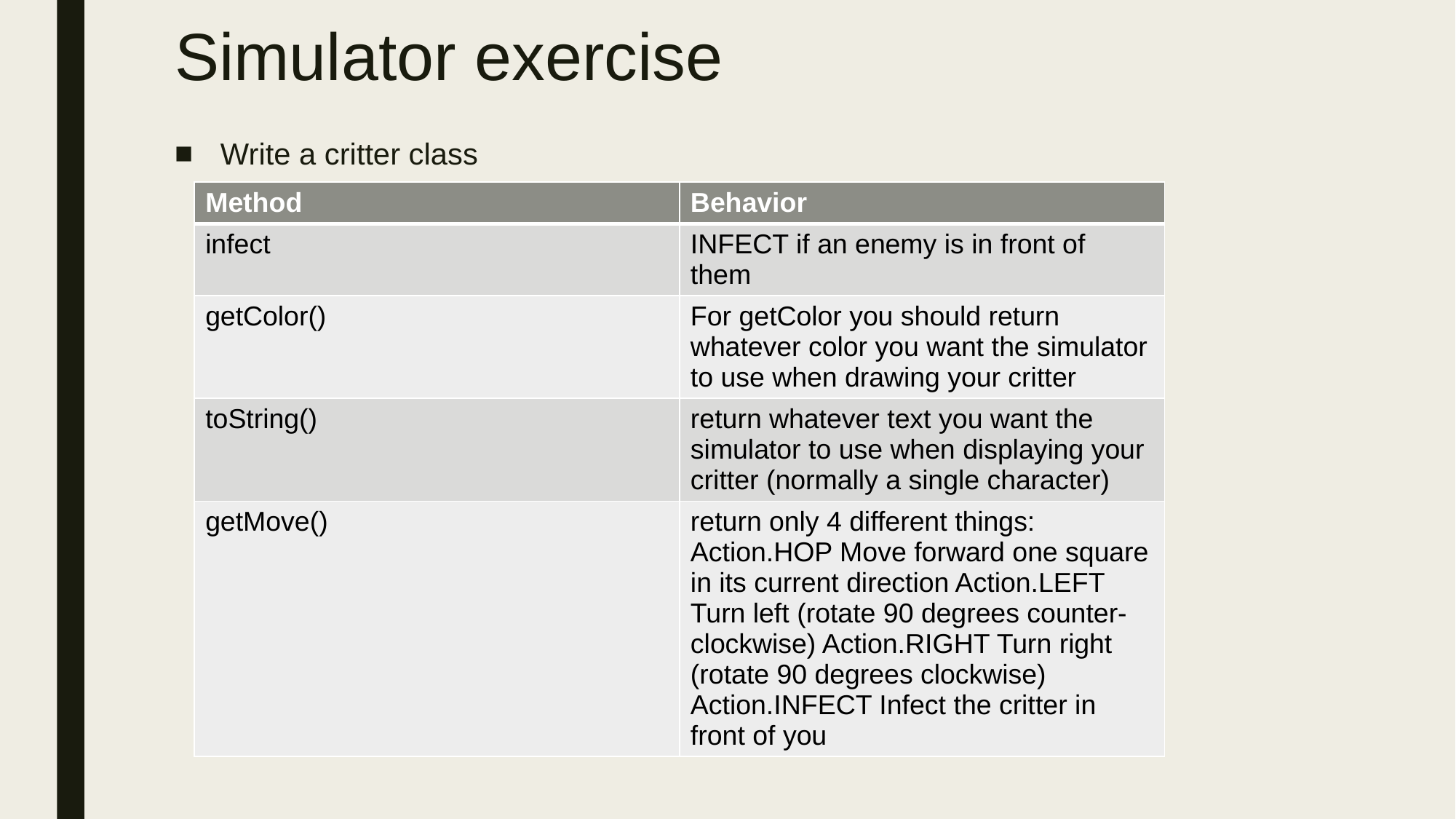

# Simulator exercise
Write a critter class

| Method | Behavior |
| --- | --- |
| infect | INFECT if an enemy is in front of them |
| getColor() | For getColor you should return whatever color you want the simulator to use when drawing your critter |
| toString() | return whatever text you want the simulator to use when displaying your critter (normally a single character) |
| getMove() | return only 4 different things: Action.HOP Move forward one square in its current direction Action.LEFT Turn left (rotate 90 degrees counter-clockwise) Action.RIGHT Turn right (rotate 90 degrees clockwise) Action.INFECT Infect the critter in front of you |